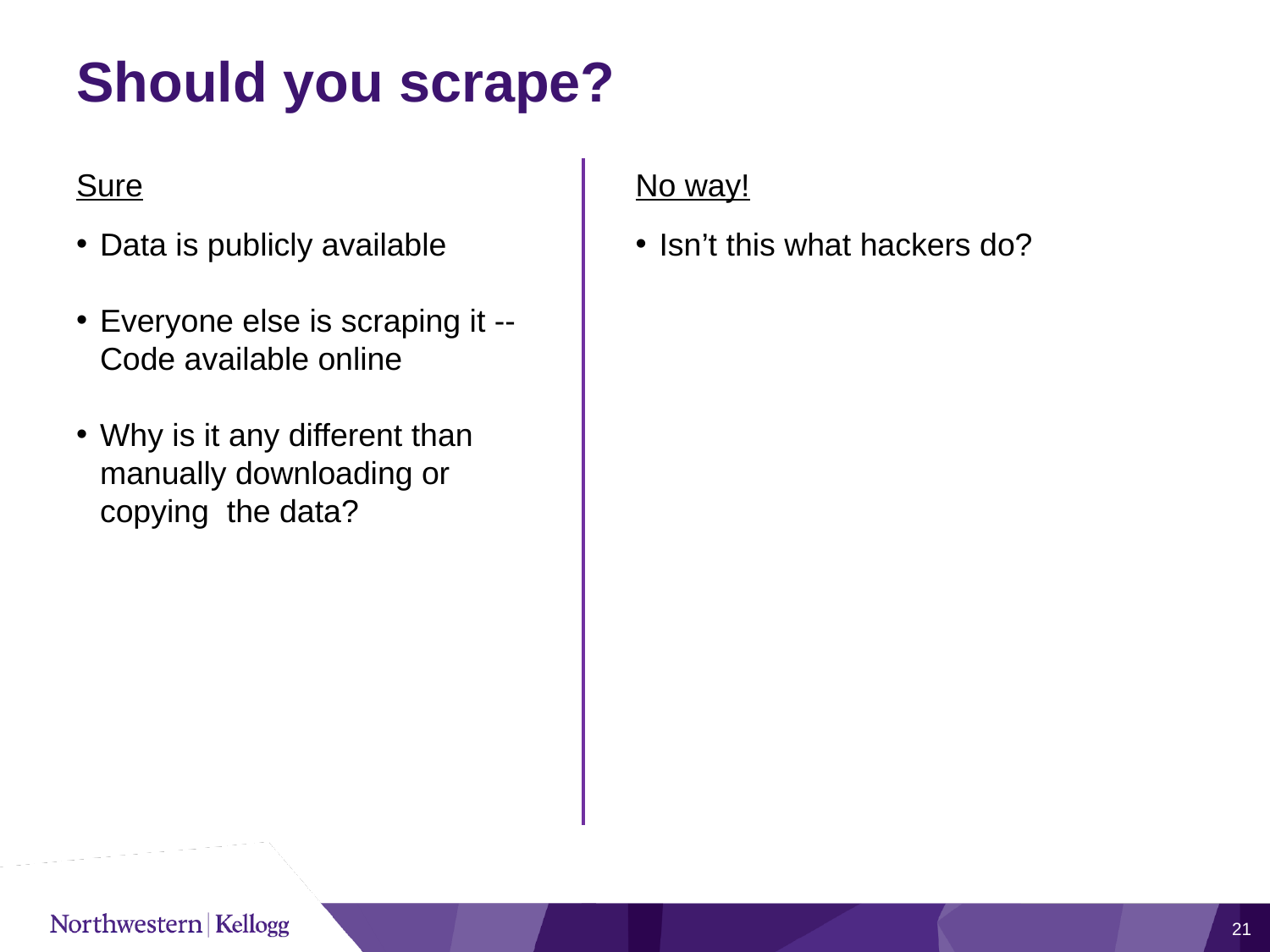

# Should you scrape?
Sure

Data is publicly available

Everyone else is scraping it --Code available online

Why is it any different than manually downloading or copying  the data?

No way!

Isn’t this what hackers do?

21